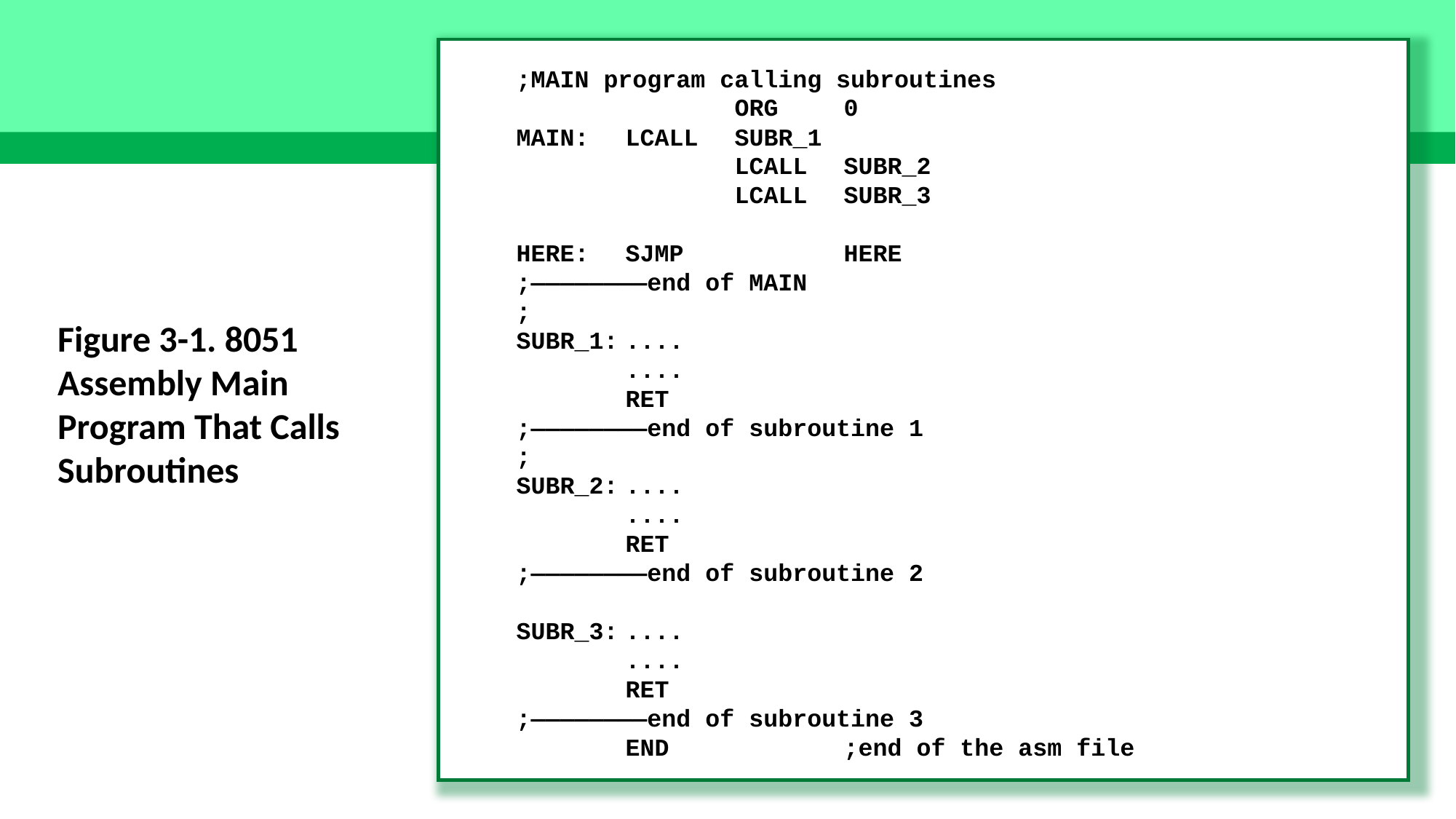

;MAIN program calling subroutines
		ORG	0
MAIN:	LCALL	SUBR_1
		LCALL	SUBR_2
		LCALL	SUBR_3

HERE:	SJMP		HERE
;————————end of MAIN
;
SUBR_1:	....
	....
	RET
;————————end of subroutine 1
;
SUBR_2:	....
	....
	RET
;————————end of subroutine 2

SUBR_3:	....
	....
	RET
;————————end of subroutine 3
	END		;end of the asm file
Figure 3-1. 8051 Assembly Main Program That Calls Subroutines